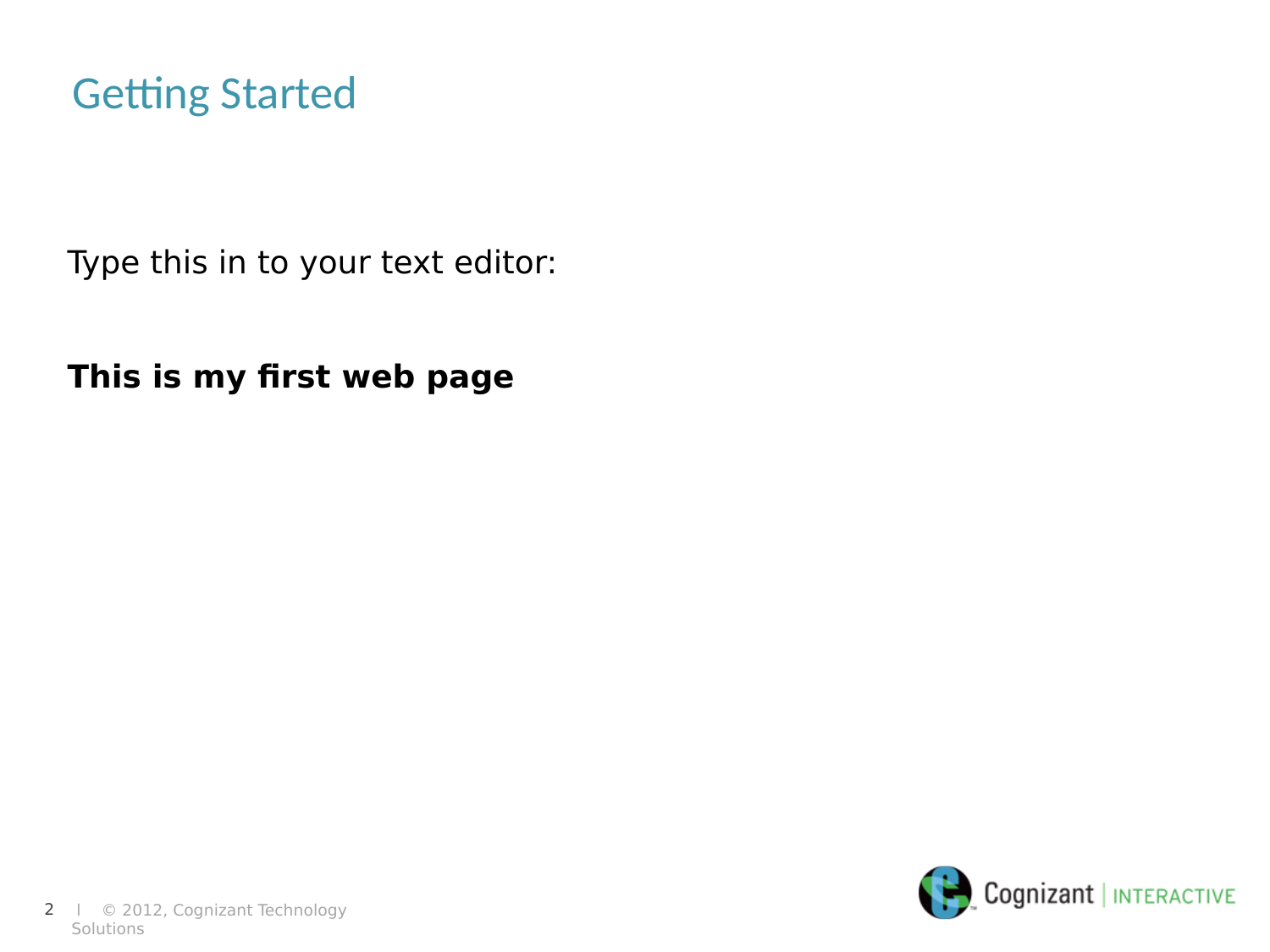

# Getting Started
Type this in to your text editor:

This is my first web page